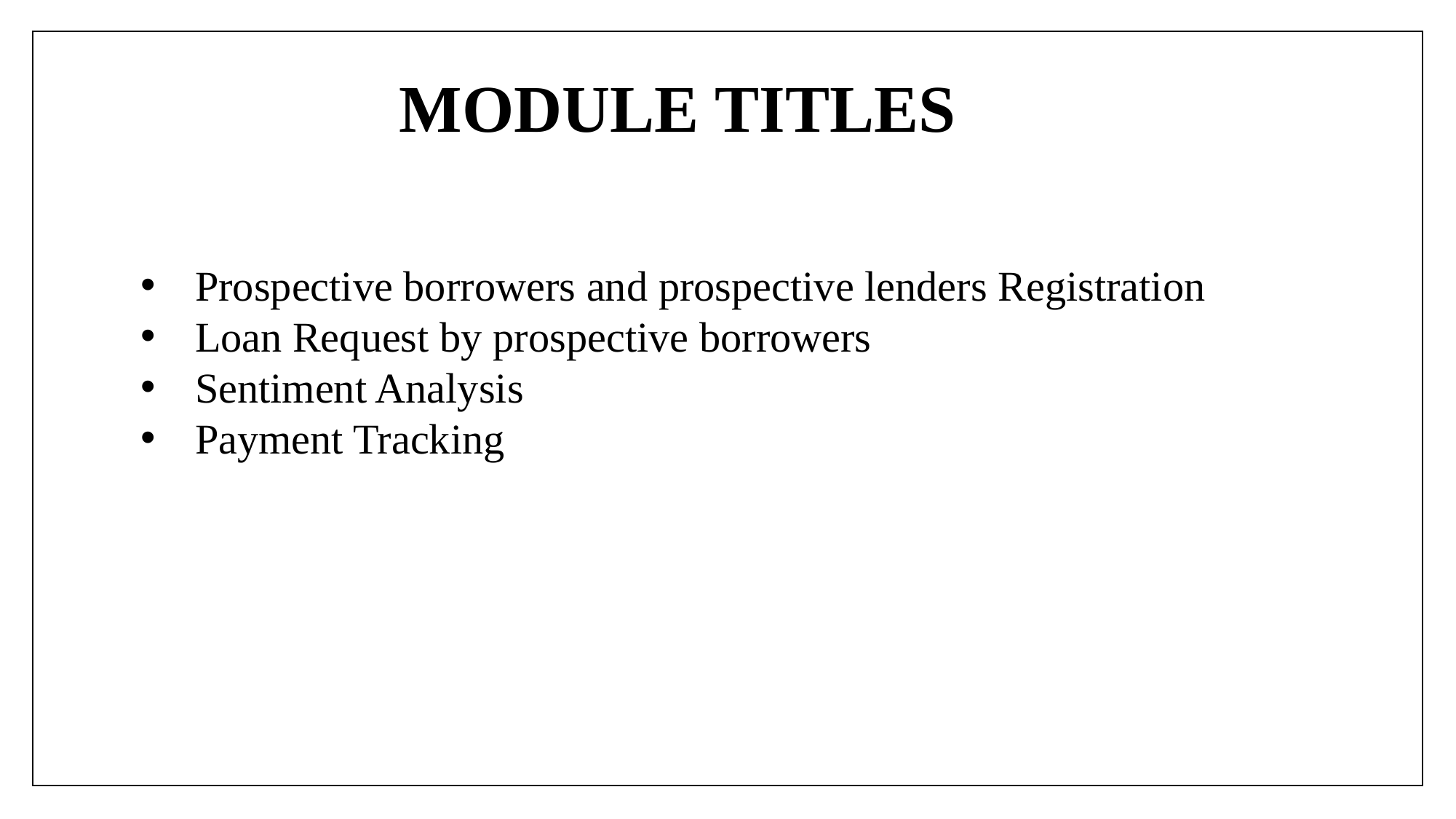

# MODULE TITLES
Prospective borrowers and prospective lenders Registration
Loan Request by prospective borrowers
Sentiment Analysis
Payment Tracking